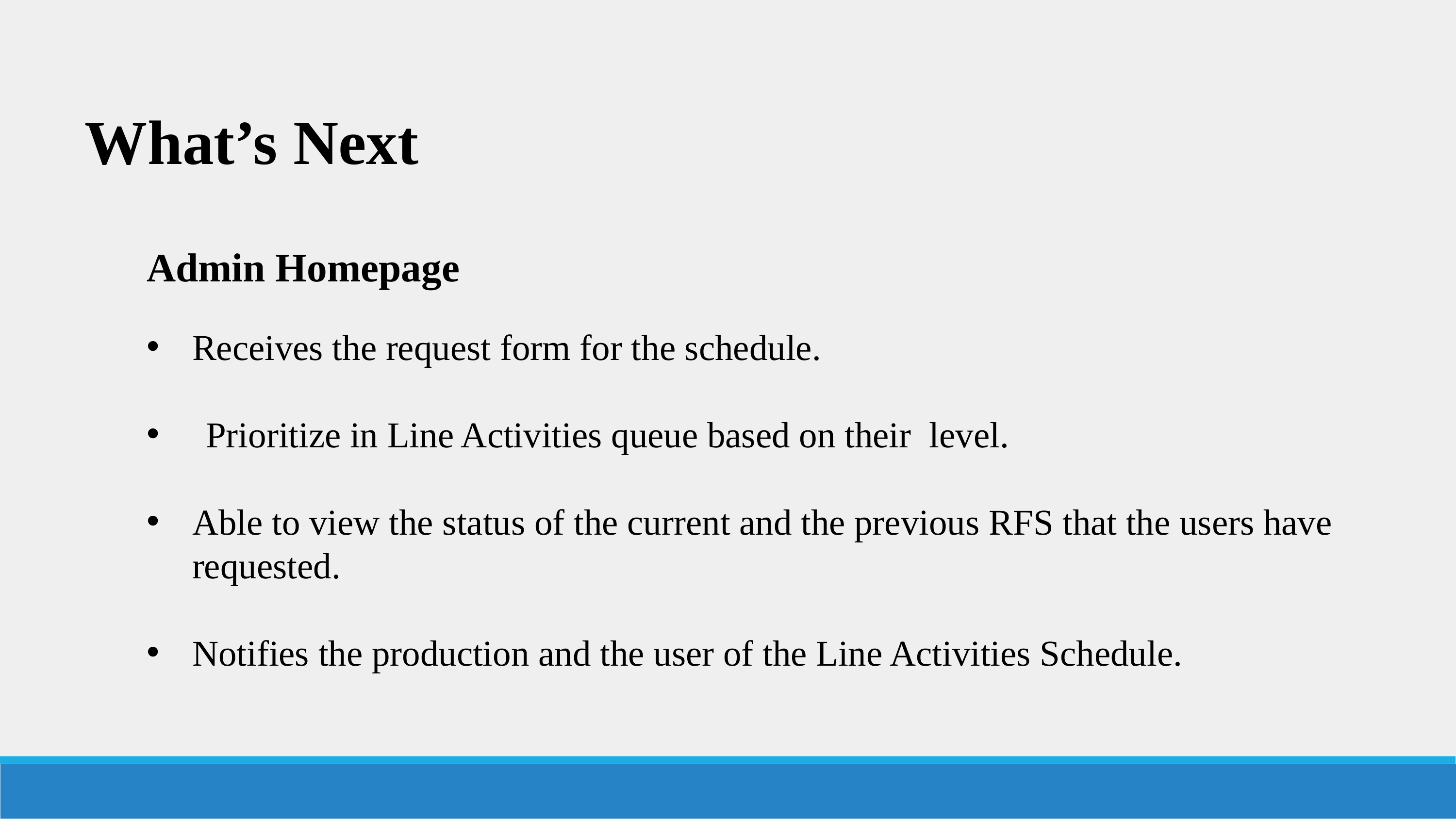

What’s Next

Admin Homepage

Receives the request form for the schedule.

Prioritize in Line Activities queue based on their  level.

Able to view the status of the current and the previous RFS that the users have requested.

Notifies the production and the user of the Line Activities Schedule.